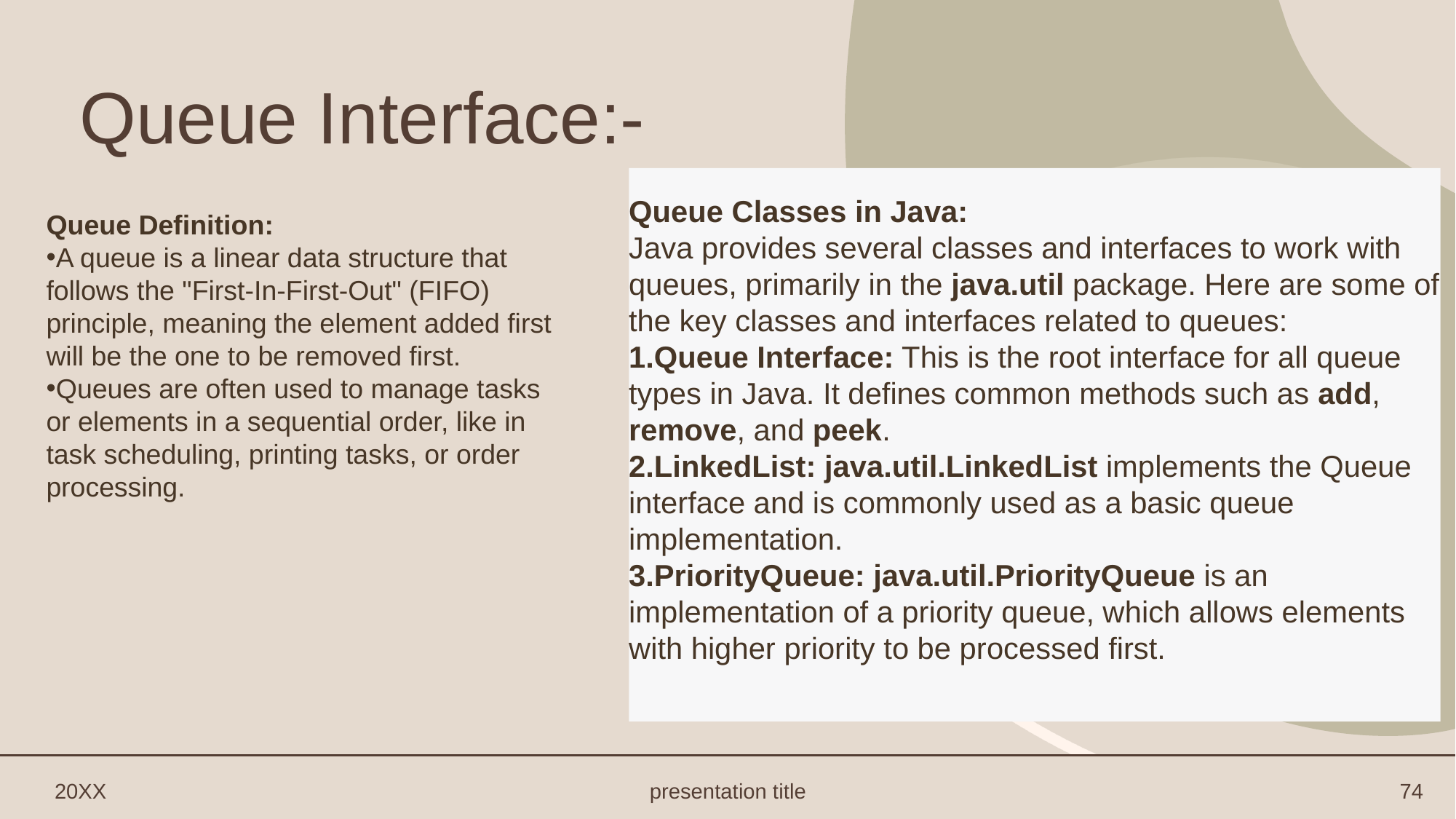

# Queue Interface:-
Queue Definition:
A queue is a linear data structure that follows the "First-In-First-Out" (FIFO) principle, meaning the element added first will be the one to be removed first.
Queues are often used to manage tasks or elements in a sequential order, like in task scheduling, printing tasks, or order processing.

Queue Classes in Java:
Java provides several classes and interfaces to work with queues, primarily in the java.util package. Here are some of the key classes and interfaces related to queues:
Queue Interface: This is the root interface for all queue types in Java. It defines common methods such as add, remove, and peek.
LinkedList: java.util.LinkedList implements the Queue interface and is commonly used as a basic queue implementation.
PriorityQueue: java.util.PriorityQueue is an implementation of a priority queue, which allows elements with higher priority to be processed first.

20XX
presentation title
74